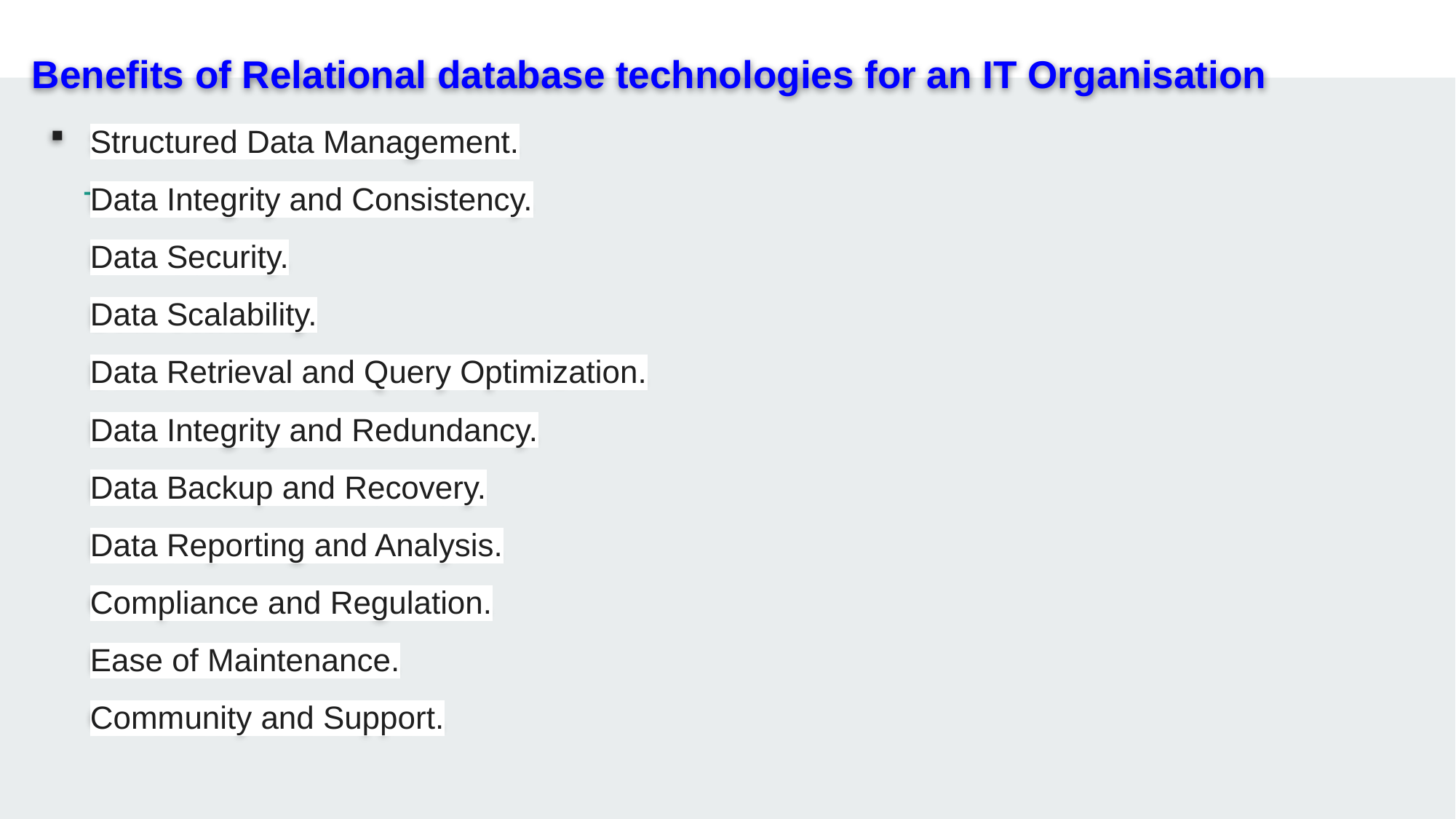

# Benefits of Relational database technologies for an IT Organisation
Structured Data Management.
Data Integrity and Consistency.
Data Security.
Data Scalability.
Data Retrieval and Query Optimization.
Data Integrity and Redundancy.
Data Backup and Recovery.
Data Reporting and Analysis.
Compliance and Regulation.
Ease of Maintenance.
Community and Support.